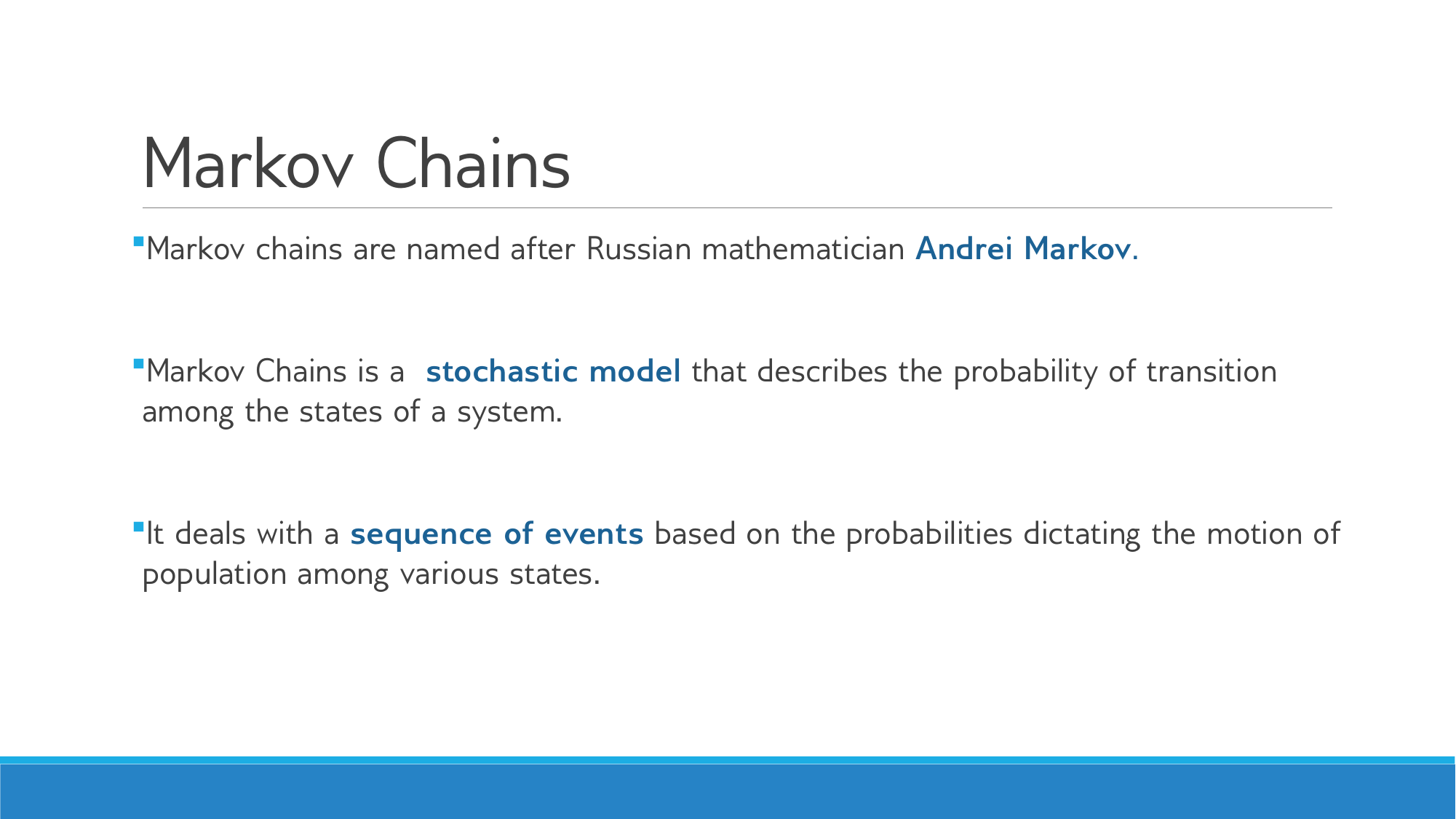

# Markov Chains
Markov chains are named after Russian mathematician Andrei Markov.

Markov Chains is a  stochastic model that describes the probability of transition among the states of a system.

It deals with a sequence of events based on the probabilities dictating the motion of population among various states.